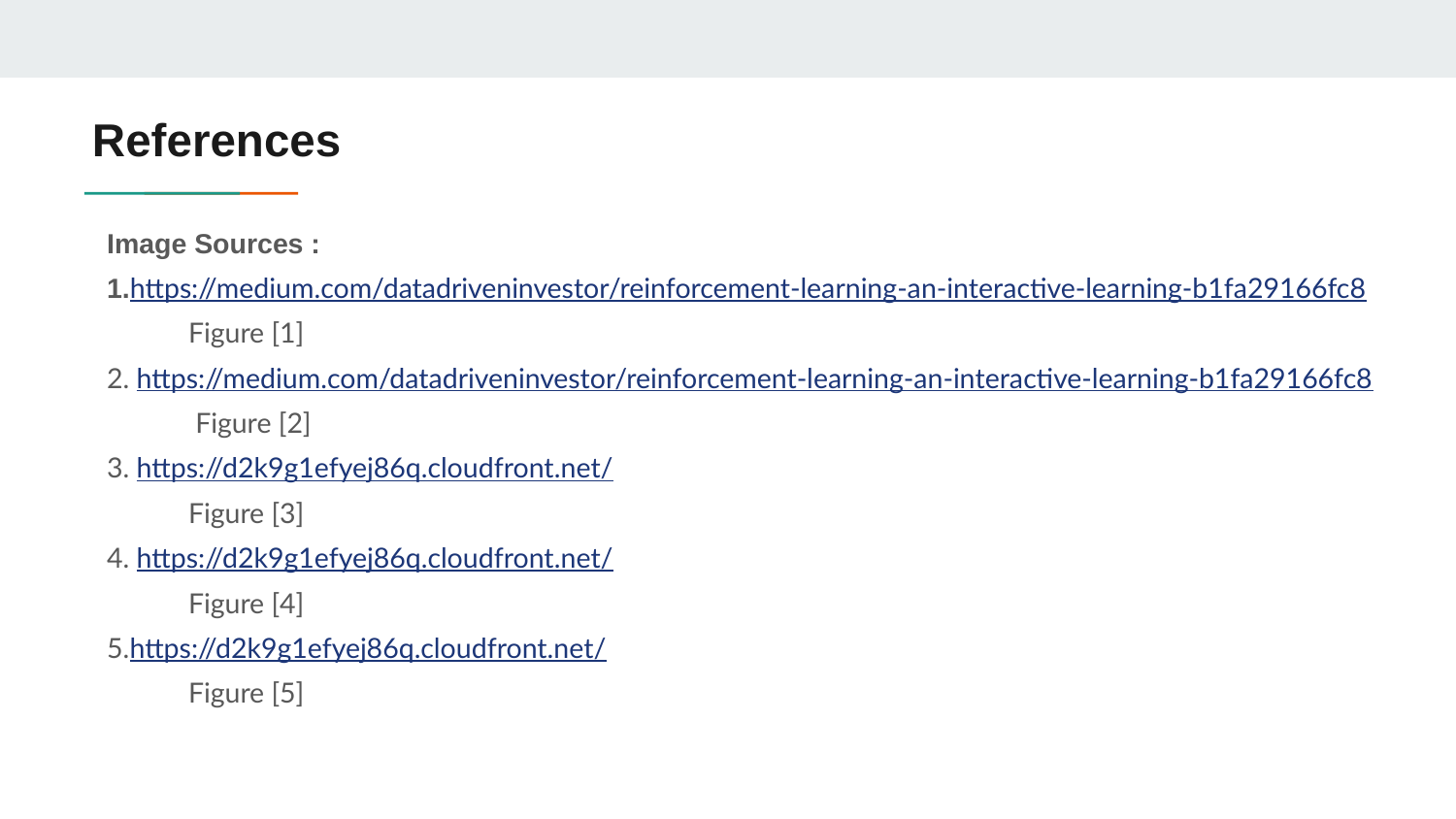

# References
Image Sources :
1.https://medium.com/datadriveninvestor/reinforcement-learning-an-interactive-learning-b1fa29166fc8
       	Figure [1]
2. https://medium.com/datadriveninvestor/reinforcement-learning-an-interactive-learning-b1fa29166fc8
 Figure [2]
3. https://d2k9g1efyej86q.cloudfront.net/
Figure [3]
4. https://d2k9g1efyej86q.cloudfront.net/
Figure [4]
5.https://d2k9g1efyej86q.cloudfront.net/
Figure [5]